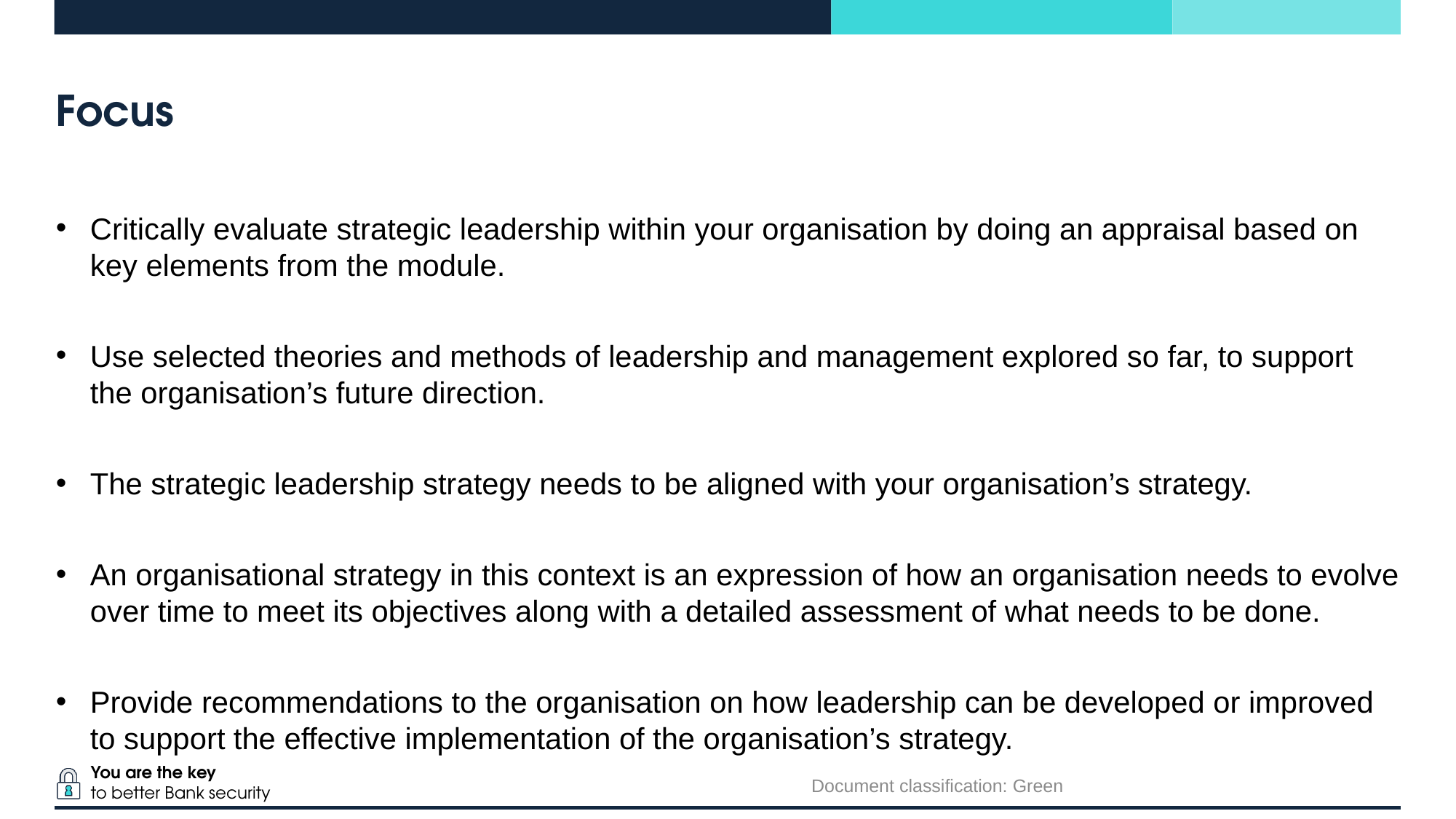

# Focus
Critically evaluate strategic leadership within your organisation by doing an appraisal based on key elements from the module.

Use selected theories and methods of leadership and management explored so far, to support the organisation’s future direction.

The strategic leadership strategy needs to be aligned with your organisation’s strategy.

An organisational strategy in this context is an expression of how an organisation needs to evolve over time to meet its objectives along with a detailed assessment of what needs to be done.

Provide recommendations to the organisation on how leadership can be developed or improved to support the effective implementation of the organisation’s strategy.

Document classification: Green